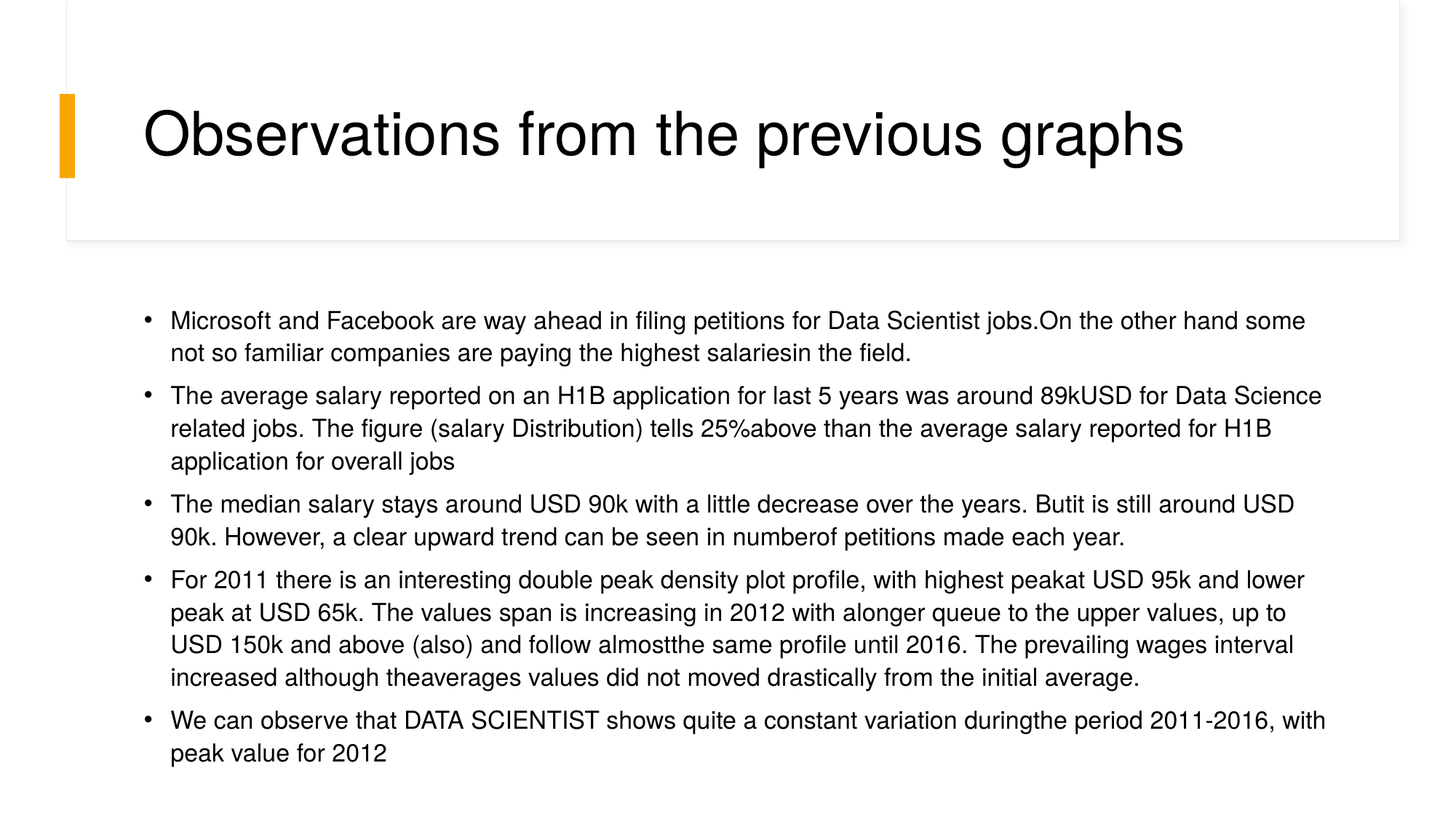

# Observations from the previous graphs
Microsoft and Facebook are way ahead in filing petitions for Data Scientist jobs.On the other hand some not so familiar companies are paying the highest salariesin the field.
The average salary reported on an H1B application for last 5 years was around 89kUSD for Data Science related jobs. The figure (salary Distribution) tells 25%above than the average salary reported for H1B application for overall jobs
The median salary stays around USD 90k with a little decrease over the years. Butit is still around USD 90k. However, a clear upward trend can be seen in numberof petitions made each year.
For 2011 there is an interesting double peak density plot profile, with highest peakat USD 95k and lower peak at USD 65k. The values span is increasing in 2012 with alonger queue to the upper values, up to USD 150k and above (also) and follow almostthe same profile until 2016. The prevailing wages interval increased although theaverages values did not moved drastically from the initial average.
We can observe that DATA SCIENTIST shows quite a constant variation duringthe period 2011-2016, with peak value for 2012